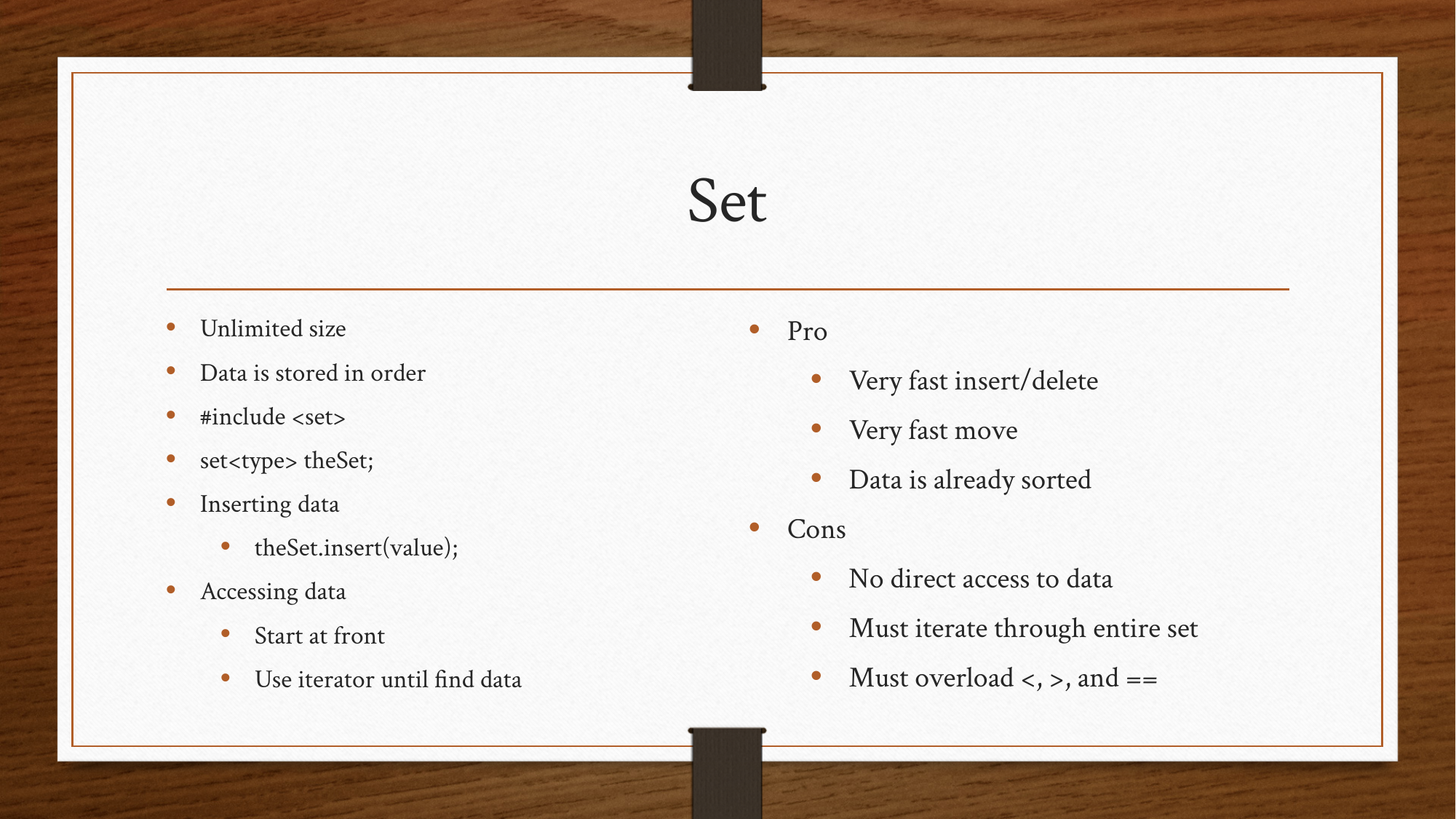

# Set
Unlimited size
Data is stored in order
#include <set>
set<type> theSet;
Inserting data
theSet.insert(value);
Accessing data
Start at front
Use iterator until find data

Pro
Very fast insert/delete
Very fast move
Data is already sorted
Cons
No direct access to data
Must iterate through entire set
Must overload <, >, and ==